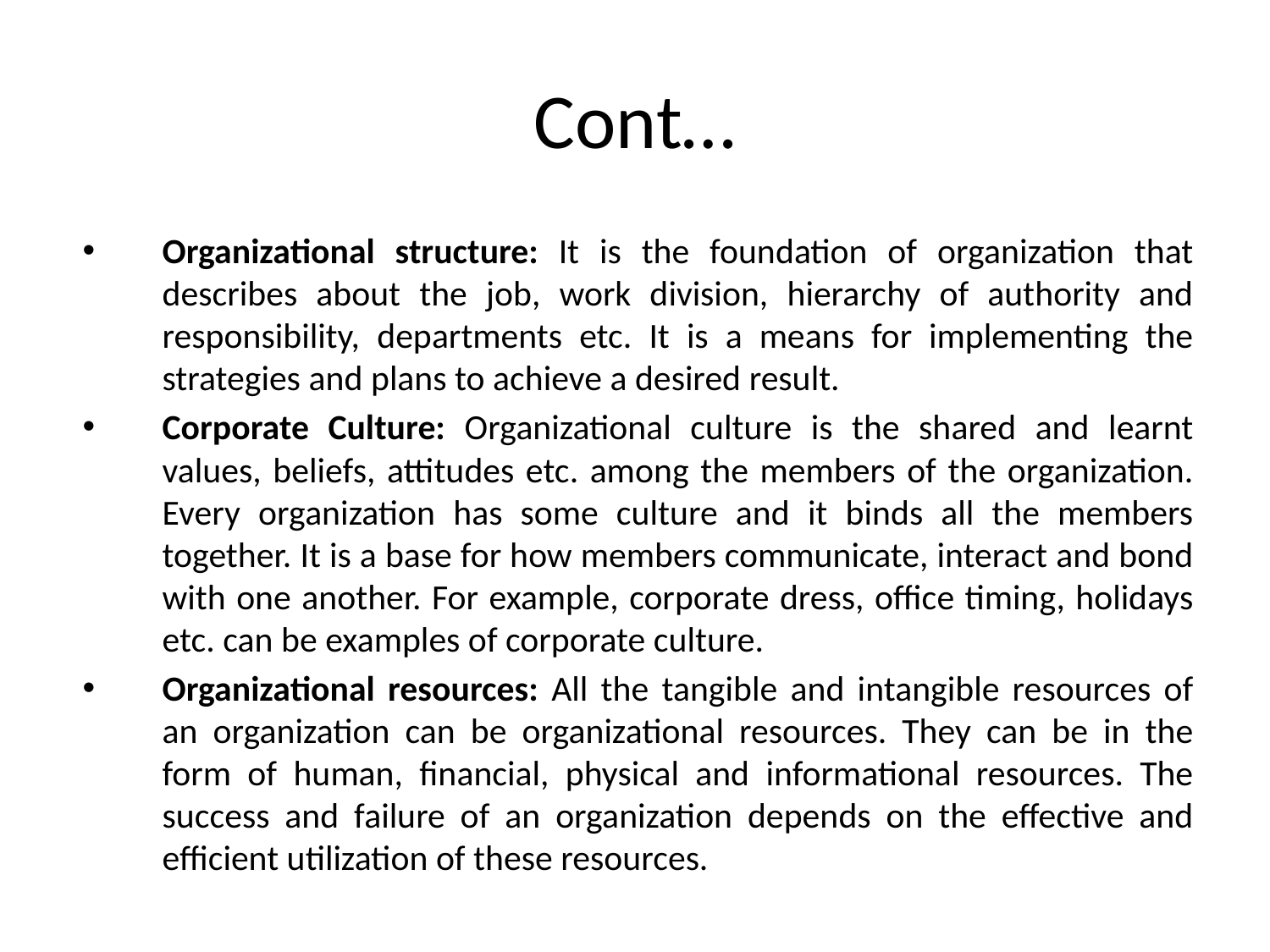

# Cont…
Organizational structure: It is the foundation of organization that describes about the job, work division, hierarchy of authority and responsibility, departments etc. It is a means for implementing the strategies and plans to achieve a desired result.
Corporate Culture: Organizational culture is the shared and learnt values, beliefs, attitudes etc. among the members of the organization. Every organization has some culture and it binds all the members together. It is a base for how members communicate, interact and bond with one another. For example, corporate dress, office timing, holidays etc. can be examples of corporate culture.
Organizational resources: All the tangible and intangible resources of an organization can be organizational resources. They can be in the form of human, financial, physical and informational resources. The success and failure of an organization depends on the effective and efficient utilization of these resources.